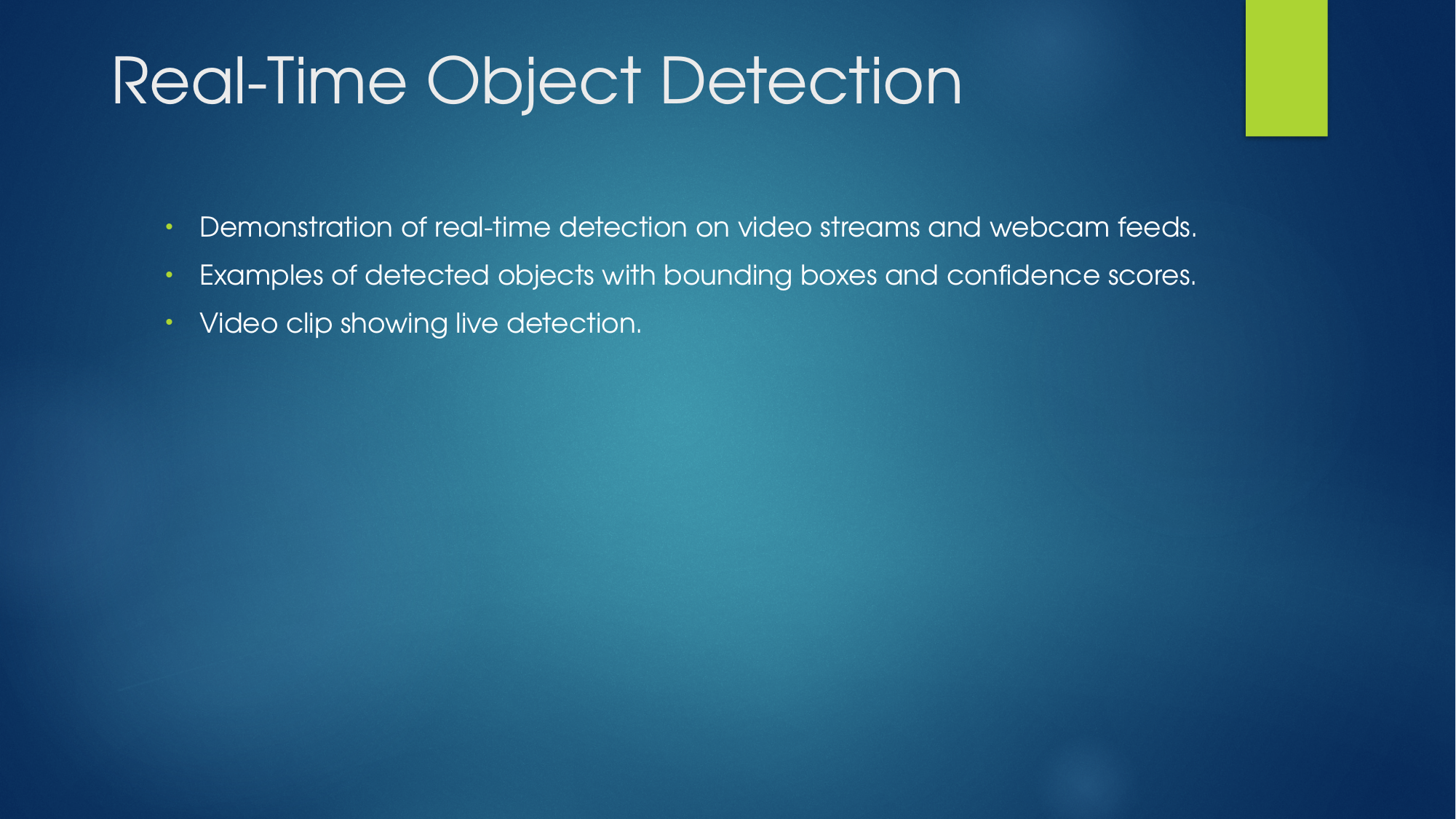

# Real-Time Object Detection

Demonstration of real-time detection on video streams and webcam feeds.
Examples of detected objects with bounding boxes and confidence scores.
Video clip showing live detection.